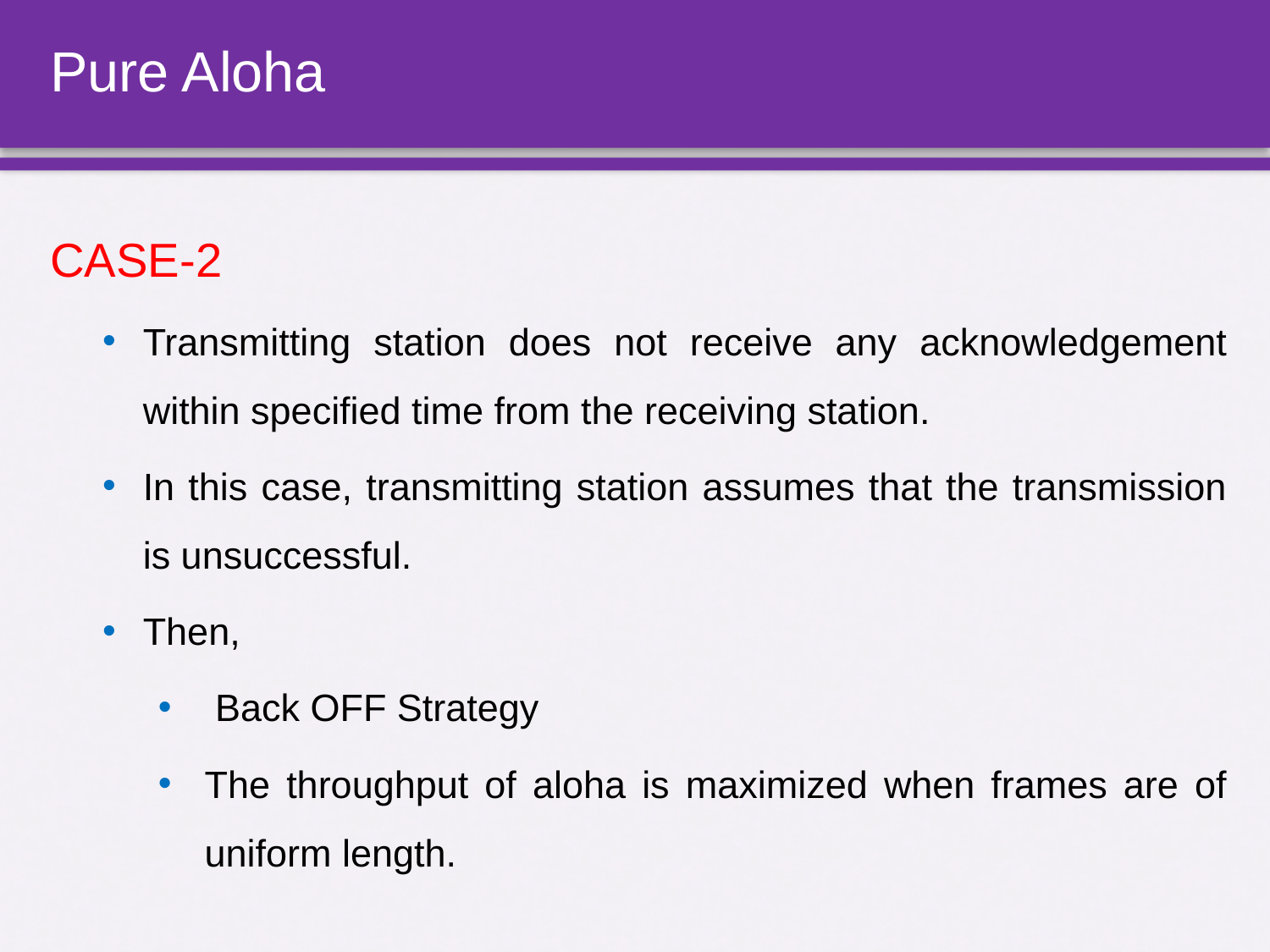

# Pure Aloha
CASE-2
Transmitting station does not receive any acknowledgement within specified time from the receiving station.
In this case, transmitting station assumes that the transmission is unsuccessful.
Then,
 Back OFF Strategy
The throughput of aloha is maximized when frames are of uniform length.